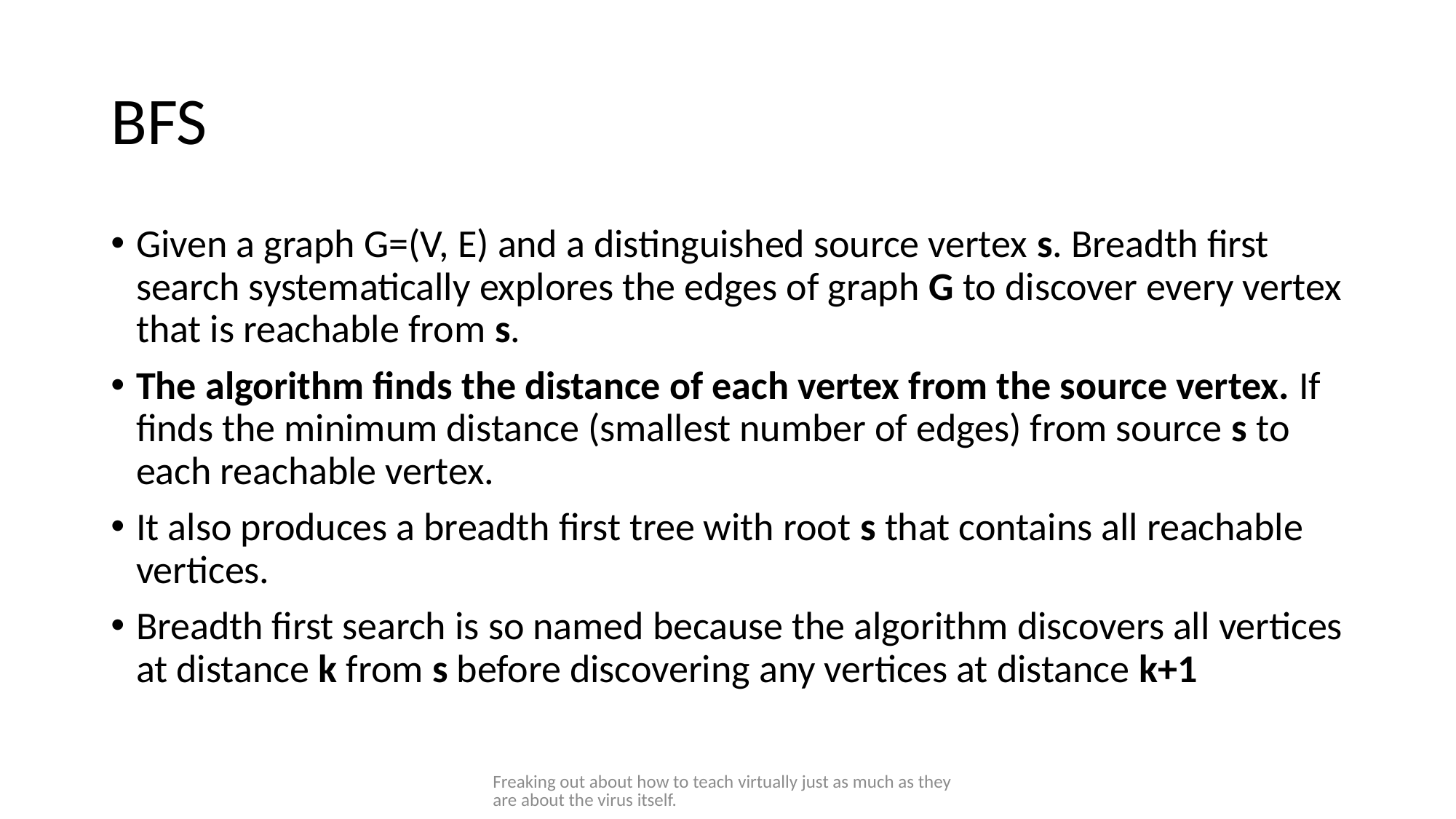

# BFS
Given a graph G=(V, E) and a distinguished source vertex s. Breadth first search systematically explores the edges of graph G to discover every vertex that is reachable from s.
The algorithm finds the distance of each vertex from the source vertex. If finds the minimum distance (smallest number of edges) from source s to each reachable vertex.
It also produces a breadth first tree with root s that contains all reachable vertices.
Breadth first search is so named because the algorithm discovers all vertices at distance k from s before discovering any vertices at distance k+1

Freaking out about how to teach virtually just as much as they are about the virus itself.